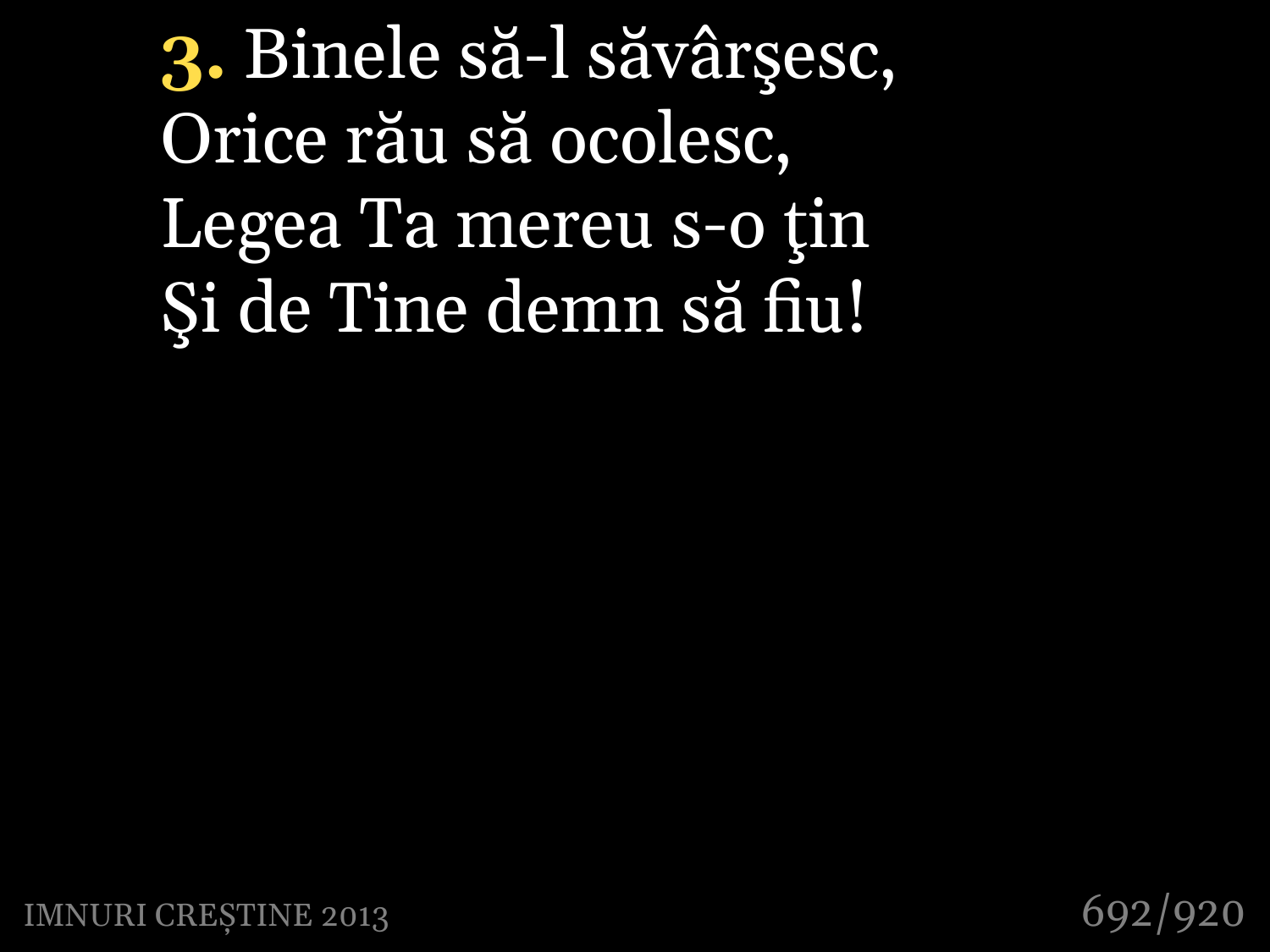

3. Binele să-l săvârşesc,
Orice rău să ocolesc,
Legea Ta mereu s-o ţin
Şi de Tine demn să fiu!
692/920
IMNURI CREȘTINE 2013